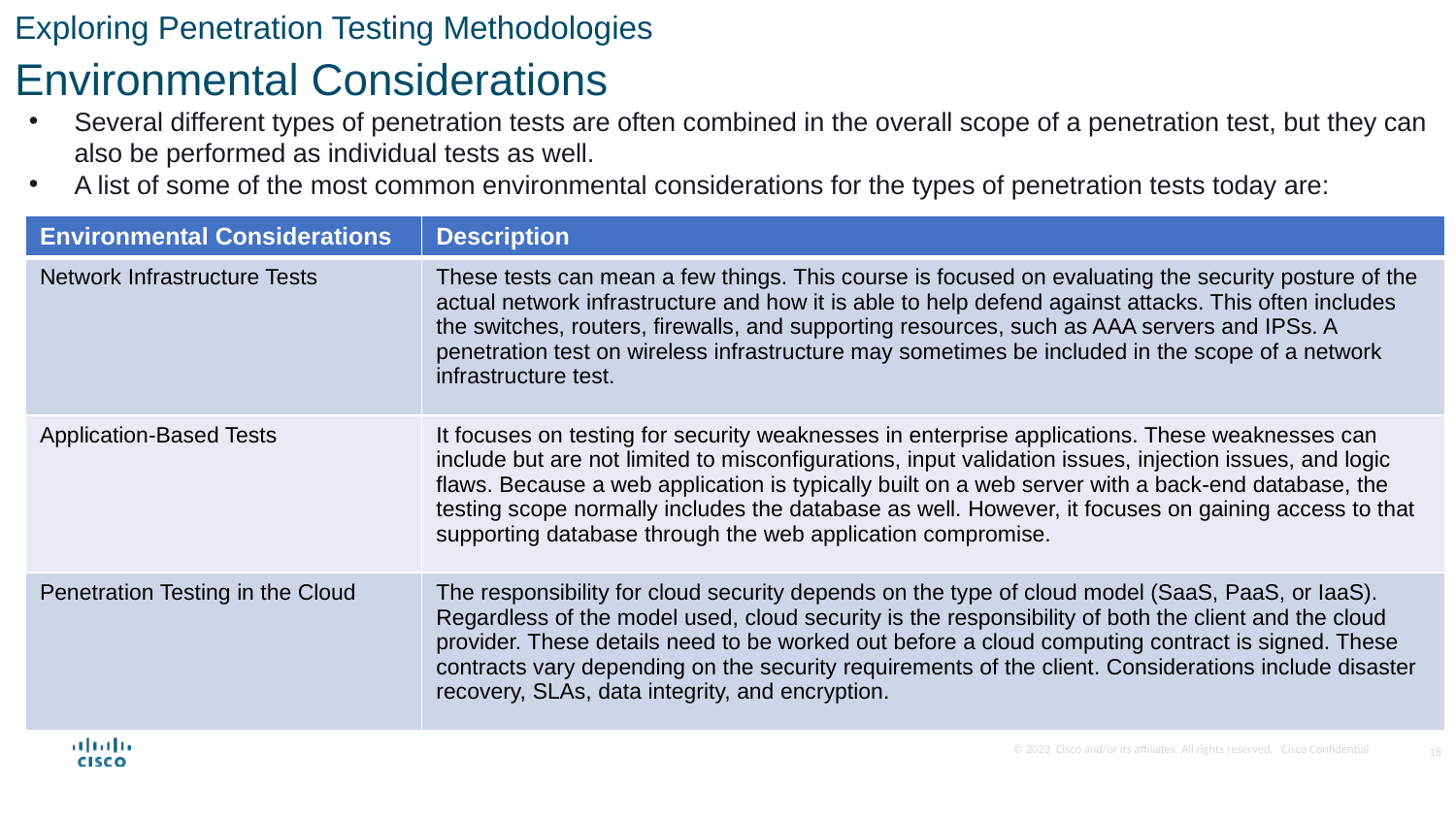

Exploring Penetration Testing Methodologies

Environmental Considerations
Several different types of penetration tests are often combined in the overall scope of a penetration test, but they can also be performed as individual tests as well.
A list of some of the most common environmental considerations for the types of penetration tests today are:
| Environmental Considerations | Description |
| --- | --- |
| Network Infrastructure Tests | These tests can mean a few things. This course is focused on evaluating the security posture of the actual network infrastructure and how it is able to help defend against attacks. This often includes the switches, routers, firewalls, and supporting resources, such as AAA servers and IPSs. A penetration test on wireless infrastructure may sometimes be included in the scope of a network infrastructure test. |
| Application-Based Tests | It focuses on testing for security weaknesses in enterprise applications. These weaknesses can include but are not limited to misconfigurations, input validation issues, injection issues, and logic flaws. Because a web application is typically built on a web server with a back-end database, the testing scope normally includes the database as well. However, it focuses on gaining access to that supporting database through the web application compromise. |
| Penetration Testing in the Cloud | The responsibility for cloud security depends on the type of cloud model (SaaS, PaaS, or IaaS). Regardless of the model used, cloud security is the responsibility of both the client and the cloud provider. These details need to be worked out before a cloud computing contract is signed. These contracts vary depending on the security requirements of the client. Considerations include disaster recovery, SLAs, data integrity, and encryption. |
18